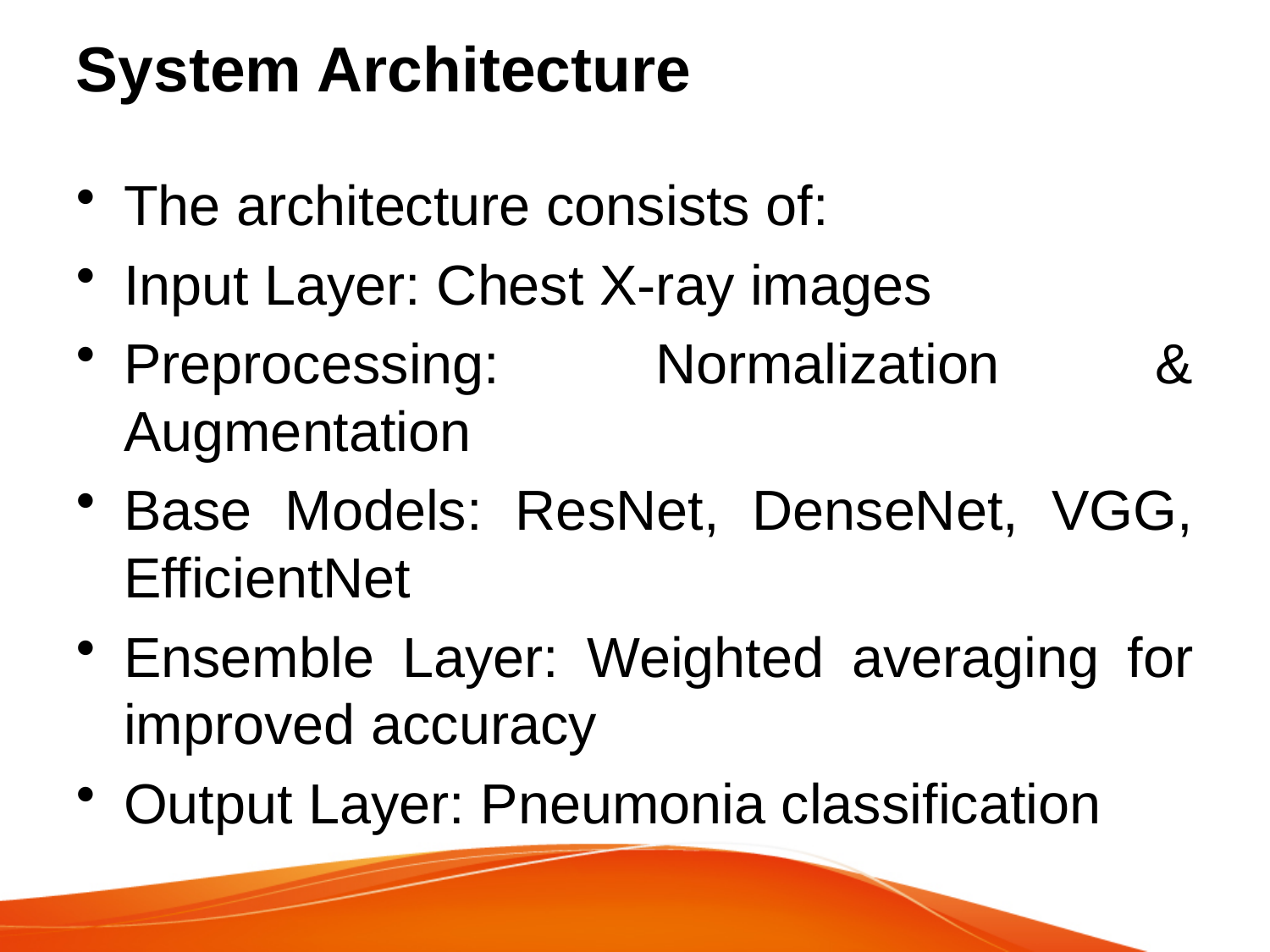

# System Architecture
The architecture consists of:
Input Layer: Chest X-ray images
Preprocessing: Normalization & Augmentation
Base Models: ResNet, DenseNet, VGG, EfficientNet
Ensemble Layer: Weighted averaging for improved accuracy
Output Layer: Pneumonia classification